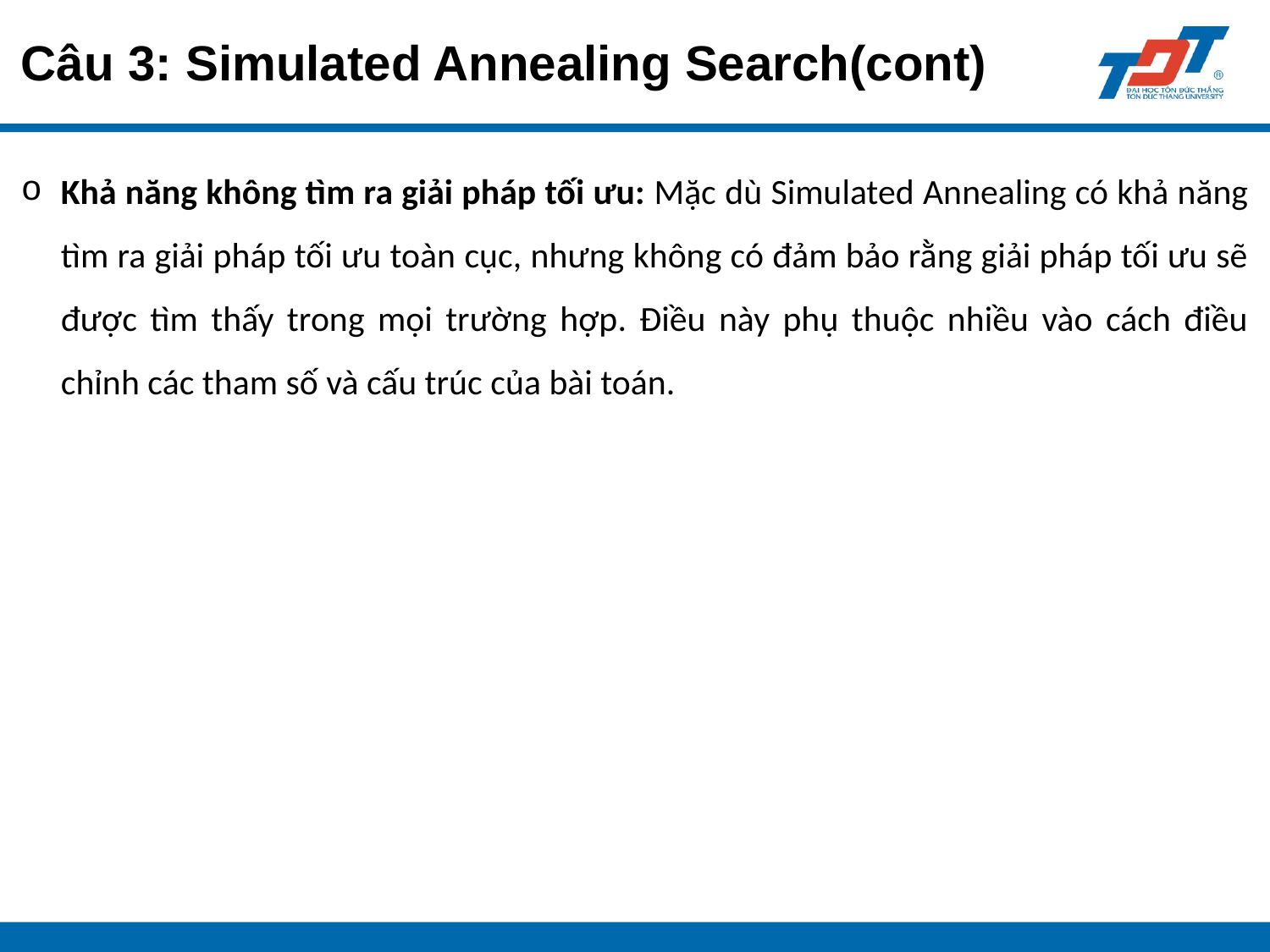

# Câu 3: Simulated Annealing Search(cont)
Khả năng không tìm ra giải pháp tối ưu: Mặc dù Simulated Annealing có khả năng tìm ra giải pháp tối ưu toàn cục, nhưng không có đảm bảo rằng giải pháp tối ưu sẽ được tìm thấy trong mọi trường hợp. Điều này phụ thuộc nhiều vào cách điều chỉnh các tham số và cấu trúc của bài toán.